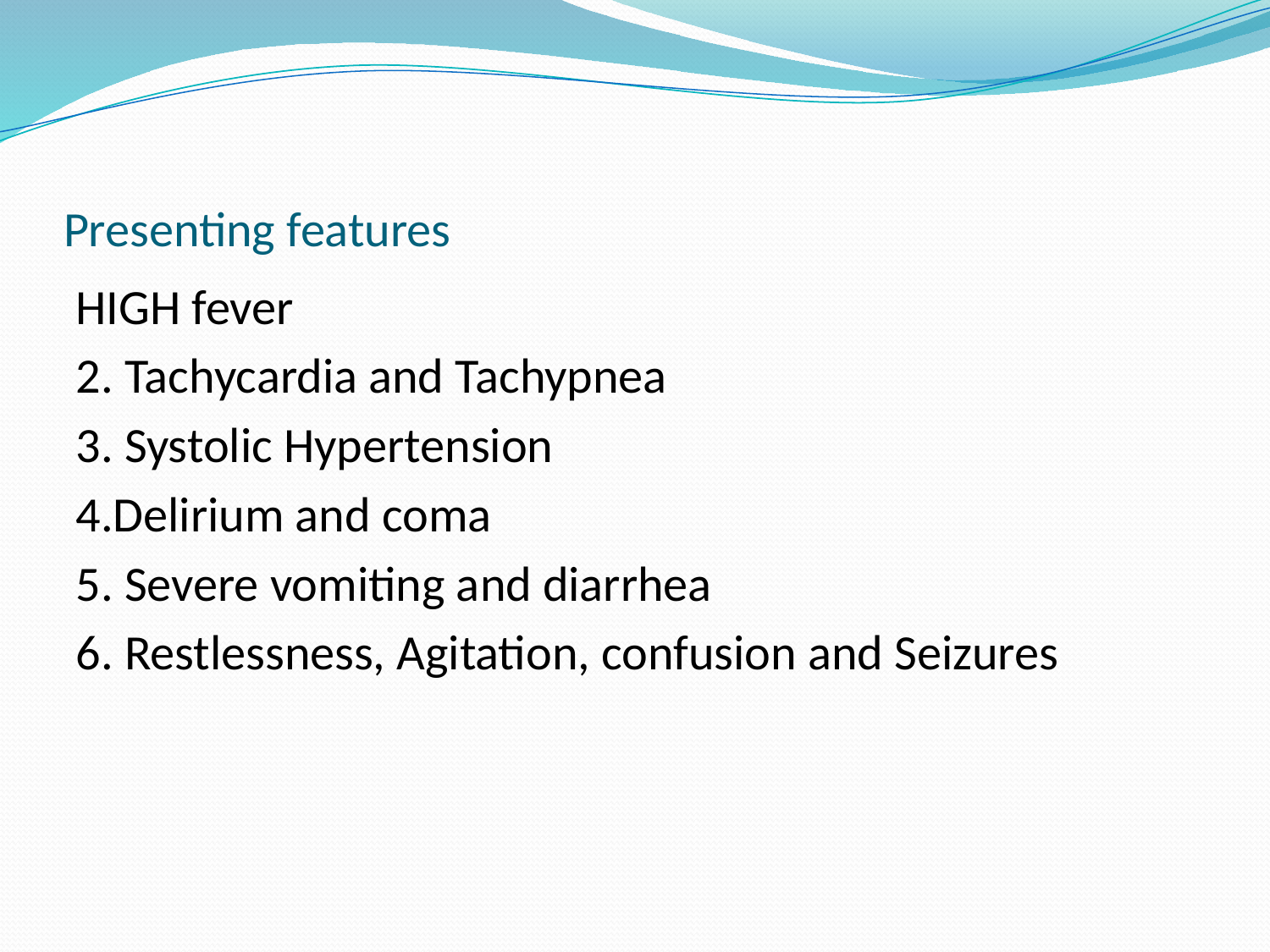

# Presenting features
HIGH fever
2. Tachycardia and Tachypnea
3. Systolic Hypertension
4.Delirium and coma
5. Severe vomiting and diarrhea
6. Restlessness, Agitation, confusion and Seizures